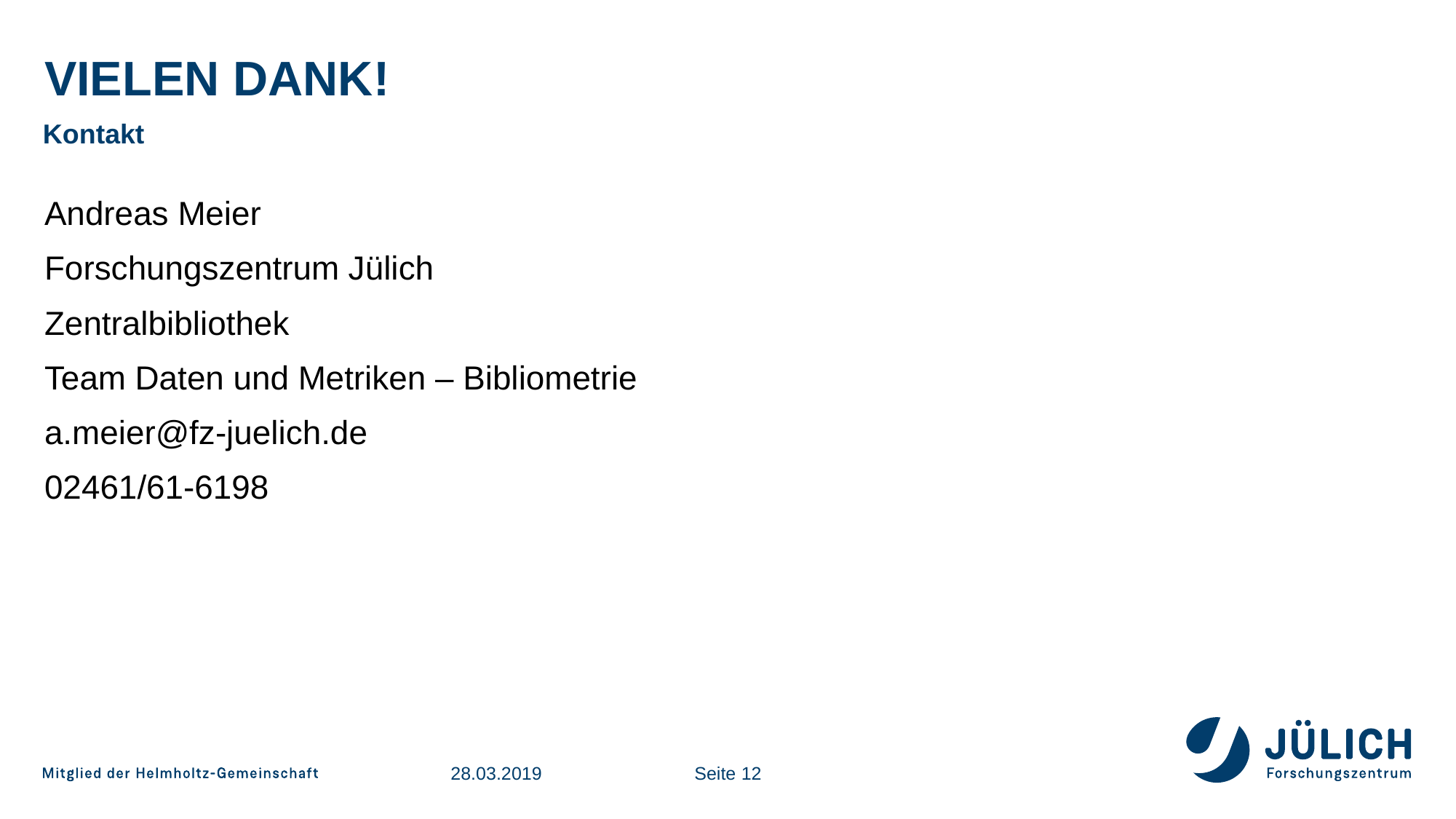

# Vielen Dank!
Kontakt
Andreas Meier
Forschungszentrum Jülich
Zentralbibliothek
Team Daten und Metriken – Bibliometrie
a.meier@fz-juelich.de
02461/61-6198

28.03.2019
Seite 12